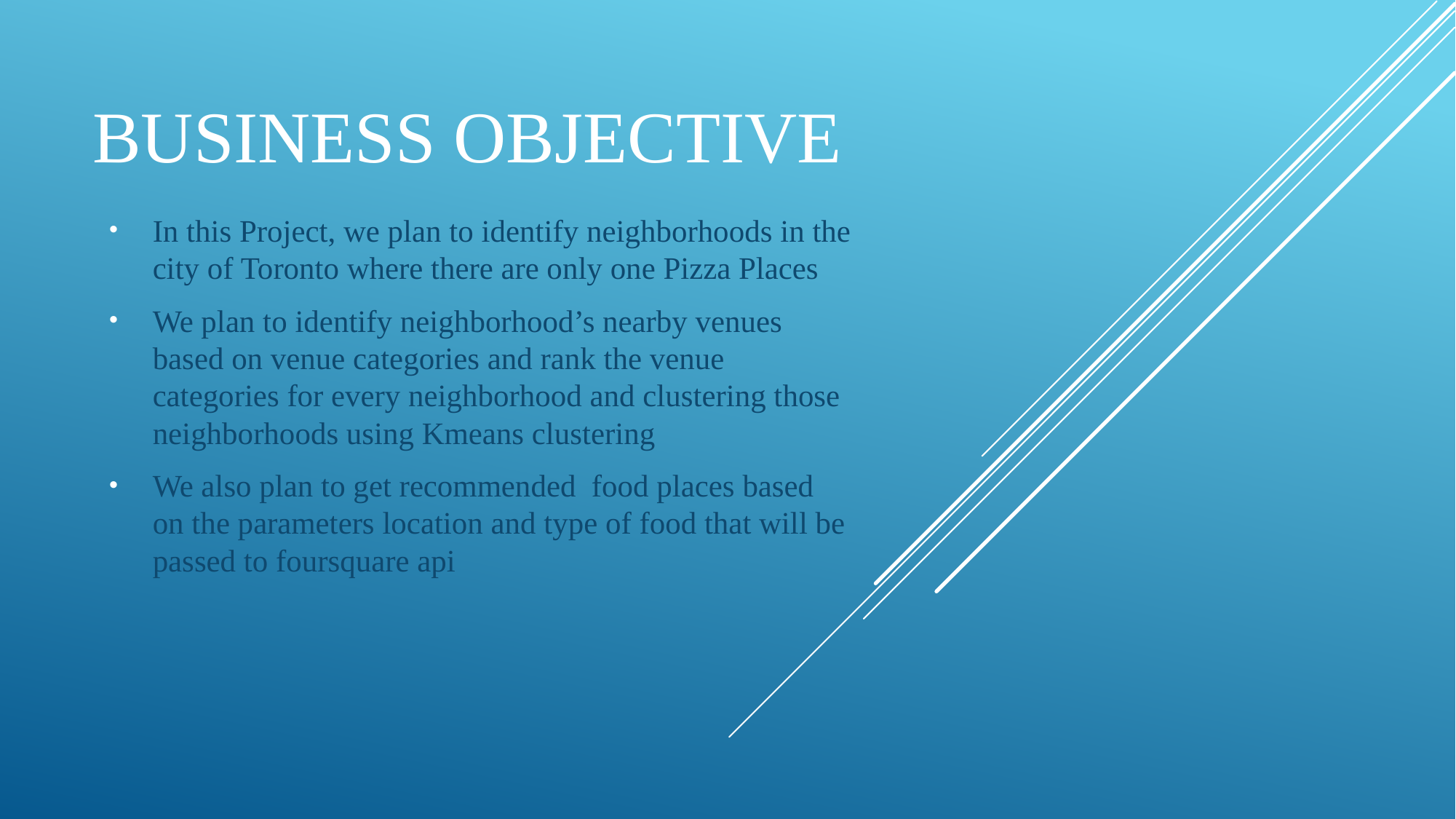

# BUSINESS objective
In this Project, we plan to identify neighborhoods in the city of Toronto where there are only one Pizza Places
We plan to identify neighborhood’s nearby venues based on venue categories and rank the venue categories for every neighborhood and clustering those neighborhoods using Kmeans clustering
We also plan to get recommended  food places based on the parameters location and type of food that will be passed to foursquare api